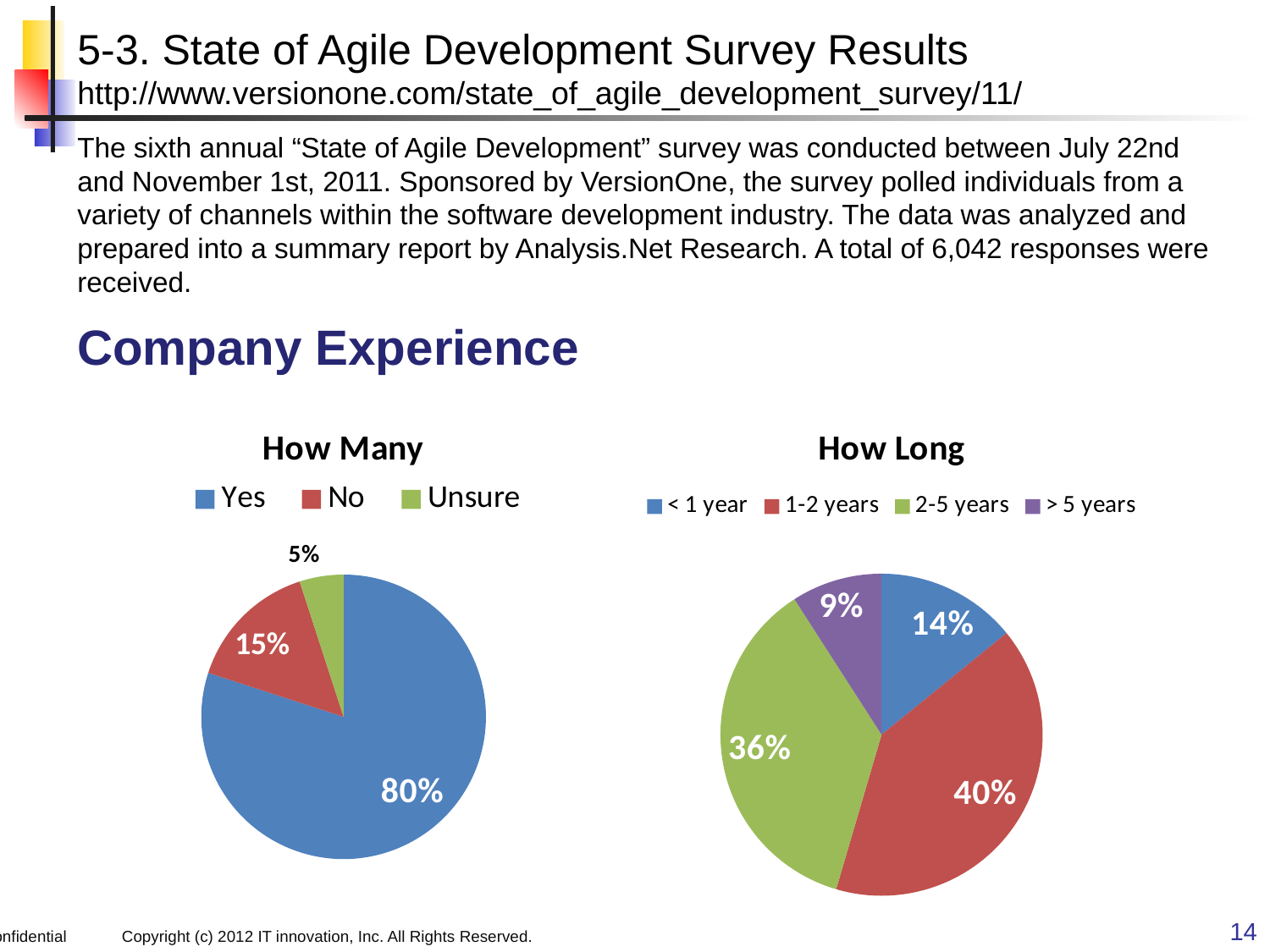

5-3. State of Agile Development Survey Results
http://www.versionone.com/state_of_agile_development_survey/11/
The sixth annual “State of Agile Development” survey was conducted between July 22nd and November 1st, 2011. Sponsored by VersionOne, the survey polled individuals from a variety of channels within the software development industry. The data was analyzed and prepared into a summary report by Analysis.Net Research. A total of 6,042 responses were received.
Company Experience

### Chart: How Many

| Category |  |
|---|---|
| Yes | 0.8 |
| No | 0.15 |
| Unsure | 0.05 |

### Chart: How Long

| Category |  |
|---|---|
| < 1 year | 0.14 |
| 1-2 years | 0.4 |
| 2-5 years | 0.36 |
| > 5 years | 0.09 |